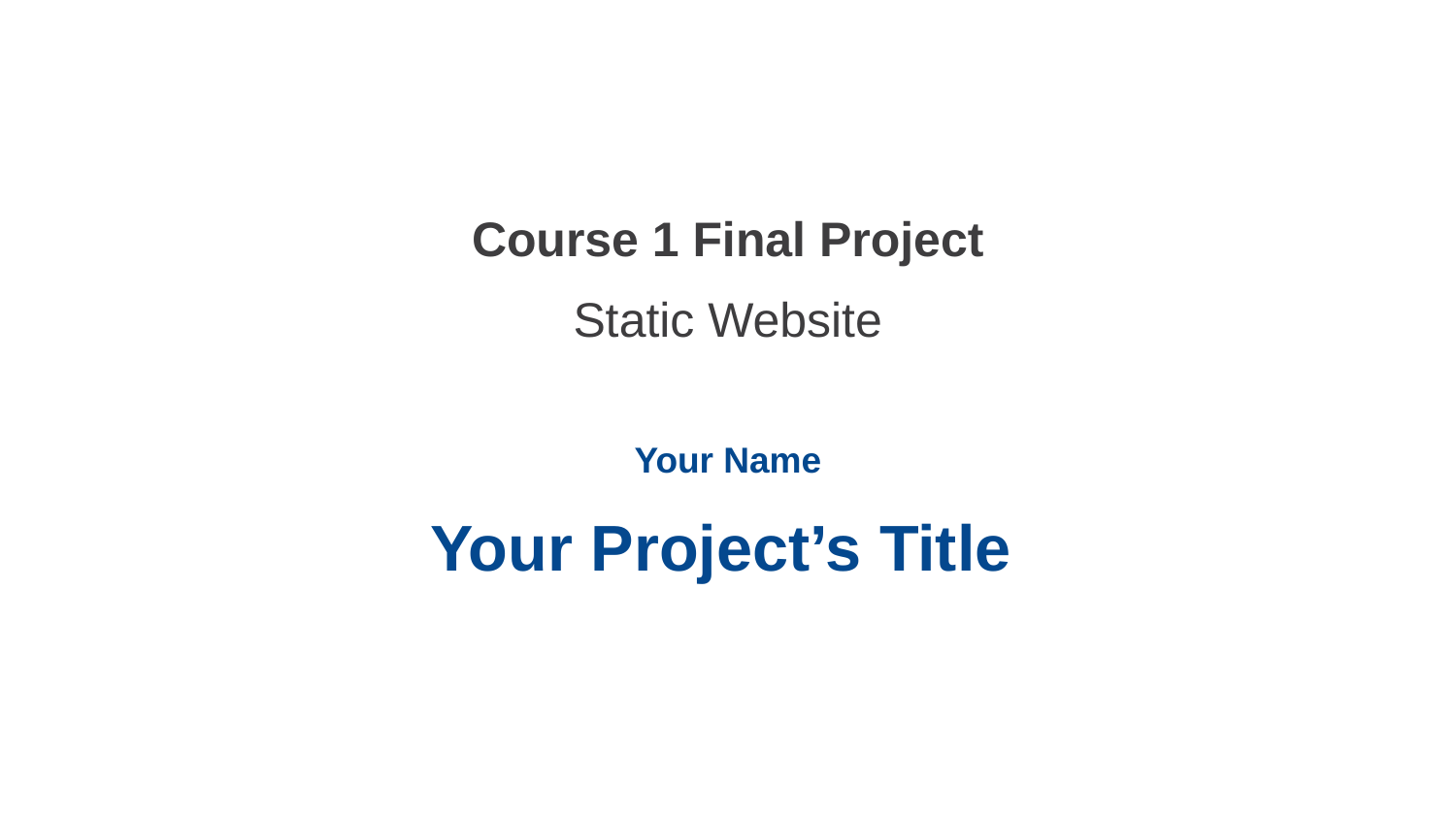

Course 1 Final Project
Static Website
Your Name
Your Project’s Title